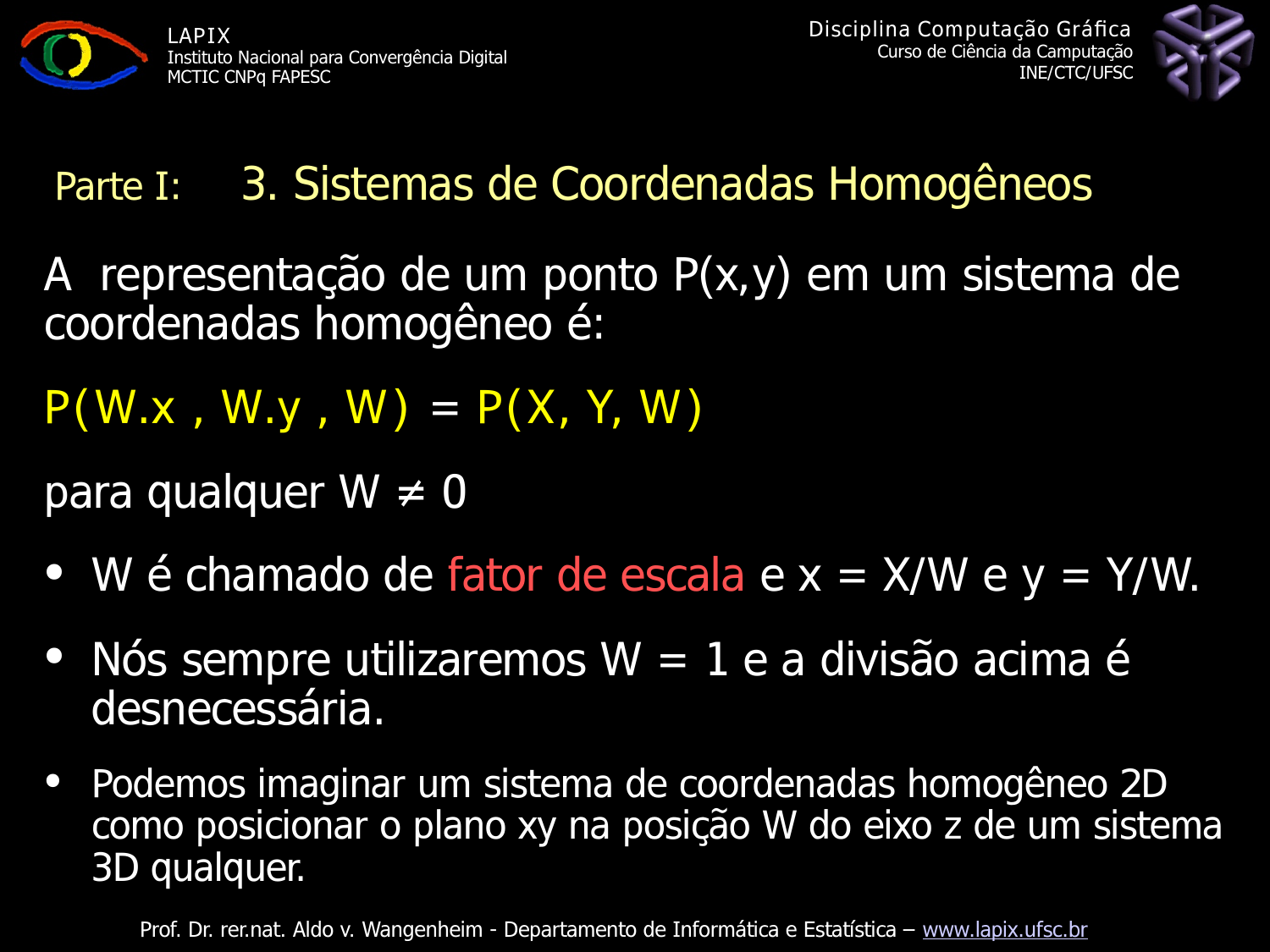

Parte I: 	 3. Sistemas de Coordenadas Homogêneos
# A  representação de um ponto P(x,y) em um sistema de coordenadas homogêneo é:
P(W.x , W.y , W) = P(X, Y, W)
para qualquer W ≠ 0
W é chamado de fator de escala e x = X/W e y = Y/W.
Nós sempre utilizaremos W = 1 e a divisão acima é desnecessária.
Podemos imaginar um sistema de coordenadas homogêneo 2D como posicionar o plano xy na posição W do eixo z de um sistema 3D qualquer.